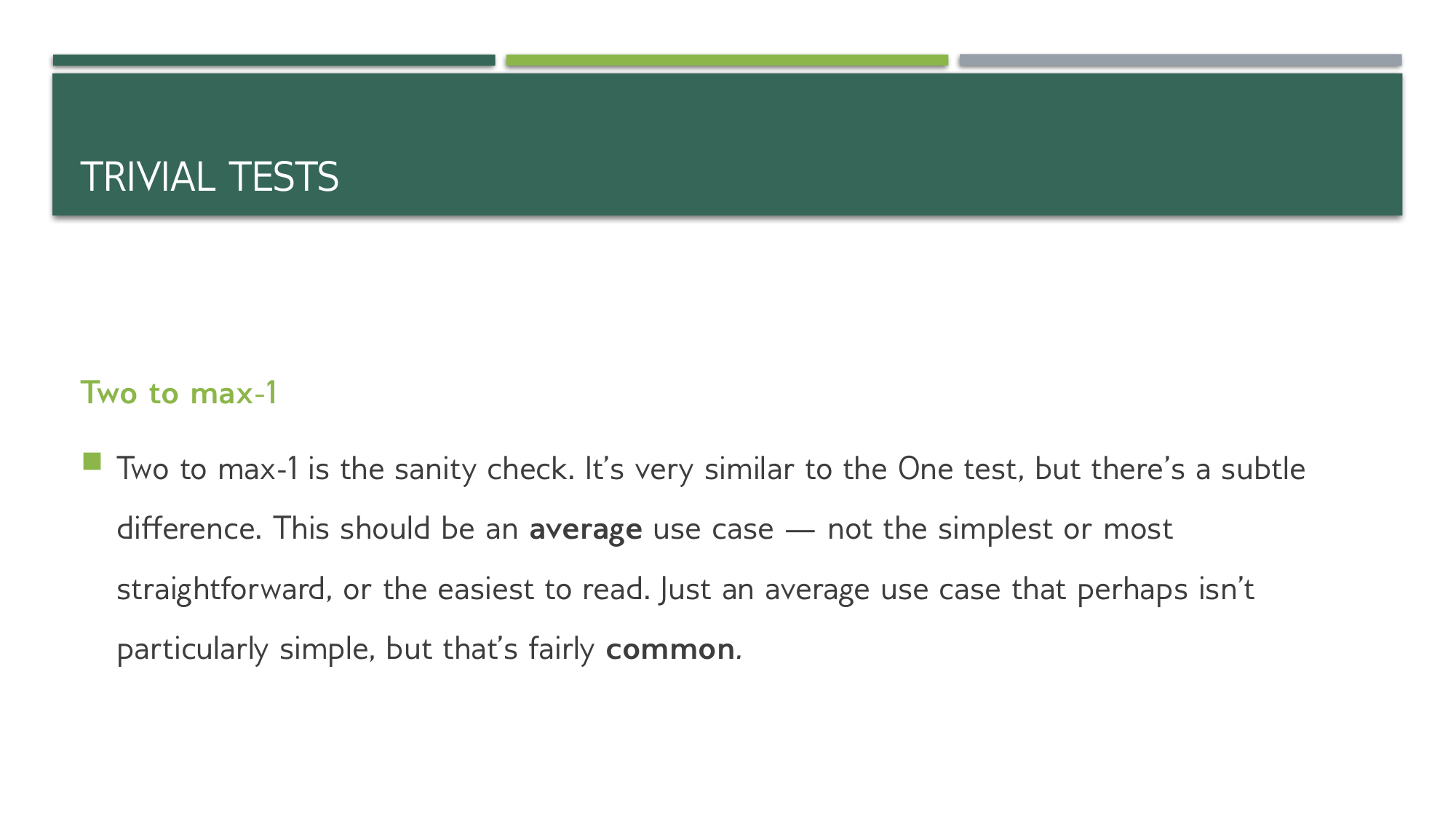

# Trivial tests
Two to max-1
Two to max-1 is the sanity check. It’s very similar to the One test, but there’s a subtle difference. This should be an average use case — not the simplest or most straightforward, or the easiest to read. Just an average use case that perhaps isn’t particularly simple, but that’s fairly common.